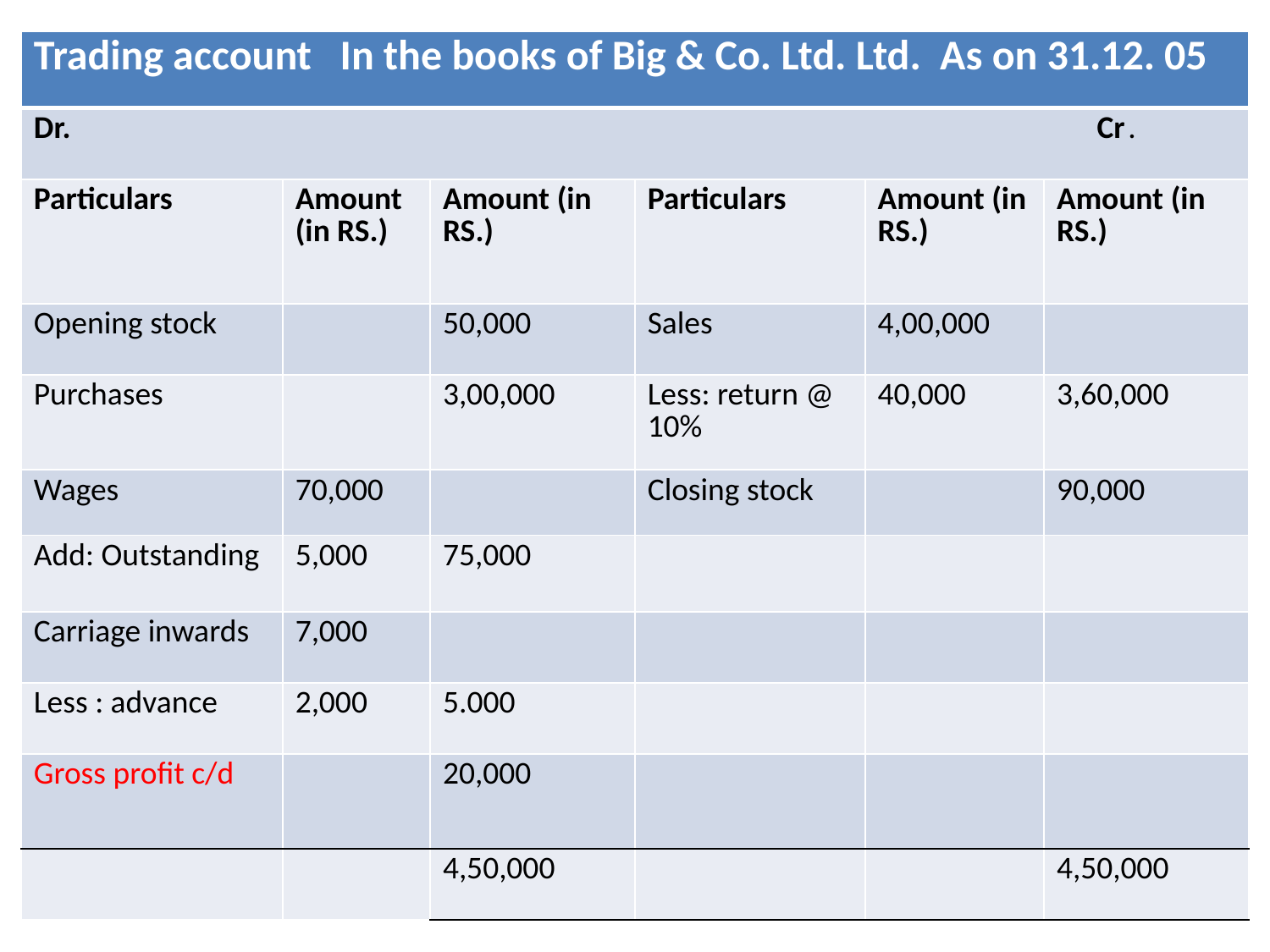

| Trading account In the books of Big & Co. Ltd. Ltd. As on 31.12. 05 |  |  |  |  |  |
| --- | --- | --- | --- | --- | --- |
| Dr. Cr. |  |  |  |  |  |
| Particulars | Amount (in RS.) | Amount (in RS.) | Particulars | Amount (in RS.) | Amount (in RS.) |
| Opening stock |  | 50,000 | Sales | 4,00,000 |  |
| Purchases |  | 3,00,000 | Less: return @ 10% | 40,000 | 3,60,000 |
| Wages | 70,000 |  | Closing stock |  | 90,000 |
| Add: Outstanding | 5,000 | 75,000 |  |  |  |
| Carriage inwards | 7,000 |  |  |  |  |
| Less : advance | 2,000 | 5.000 |  |  |  |
| Gross profit c/d |  | 20,000 |  |  |  |
|  |  | 4,50,000 |  |  | 4,50,000 |